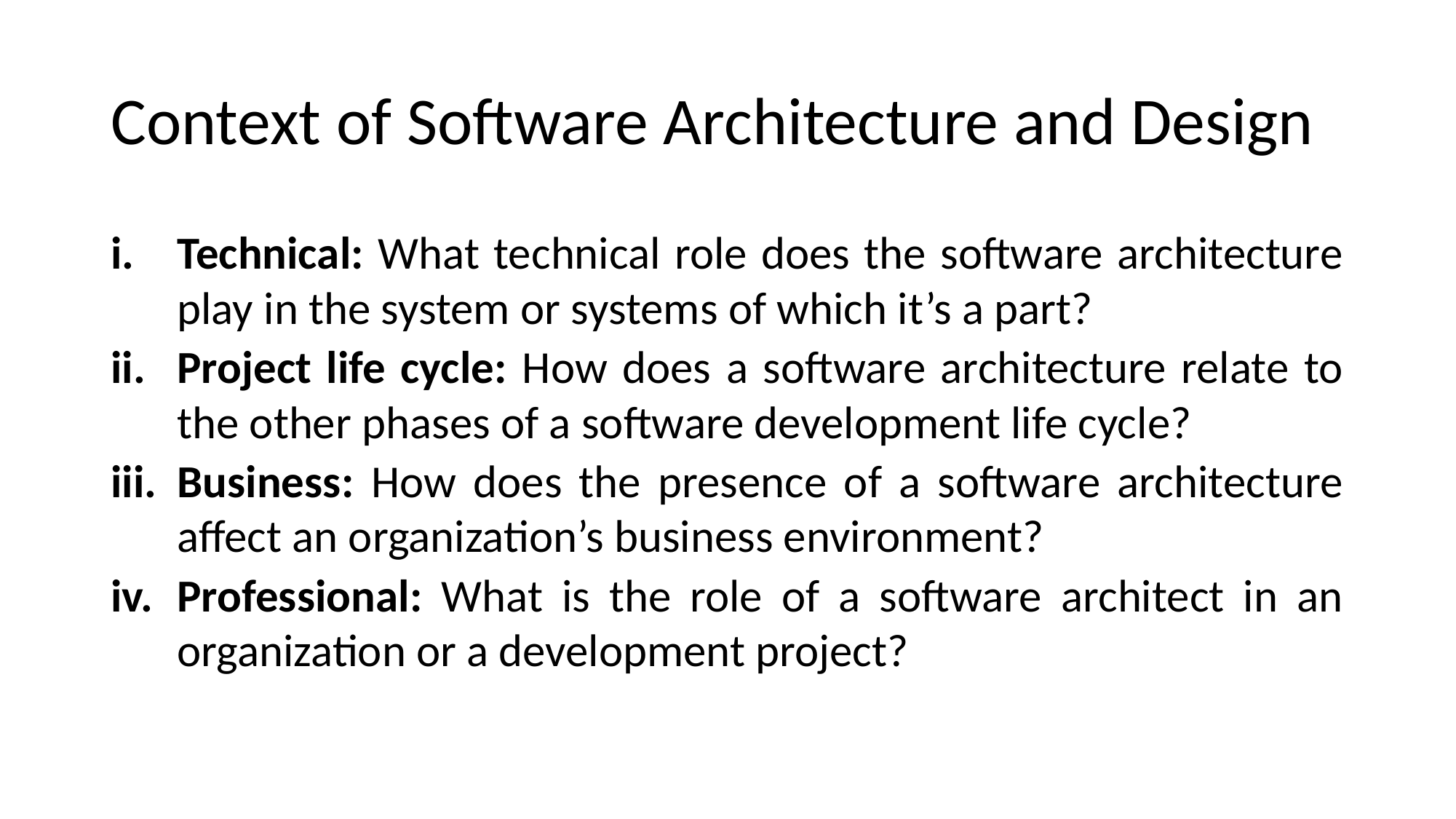

# Context of Software Architecture and Design
Technical: What technical role does the software architecture play in the system or systems of which it’s a part?
Project life cycle: How does a software architecture relate to the other phases of a software development life cycle?
Business: How does the presence of a software architecture affect an organization’s business environment?
Professional: What is the role of a software architect in an organization or a development project?